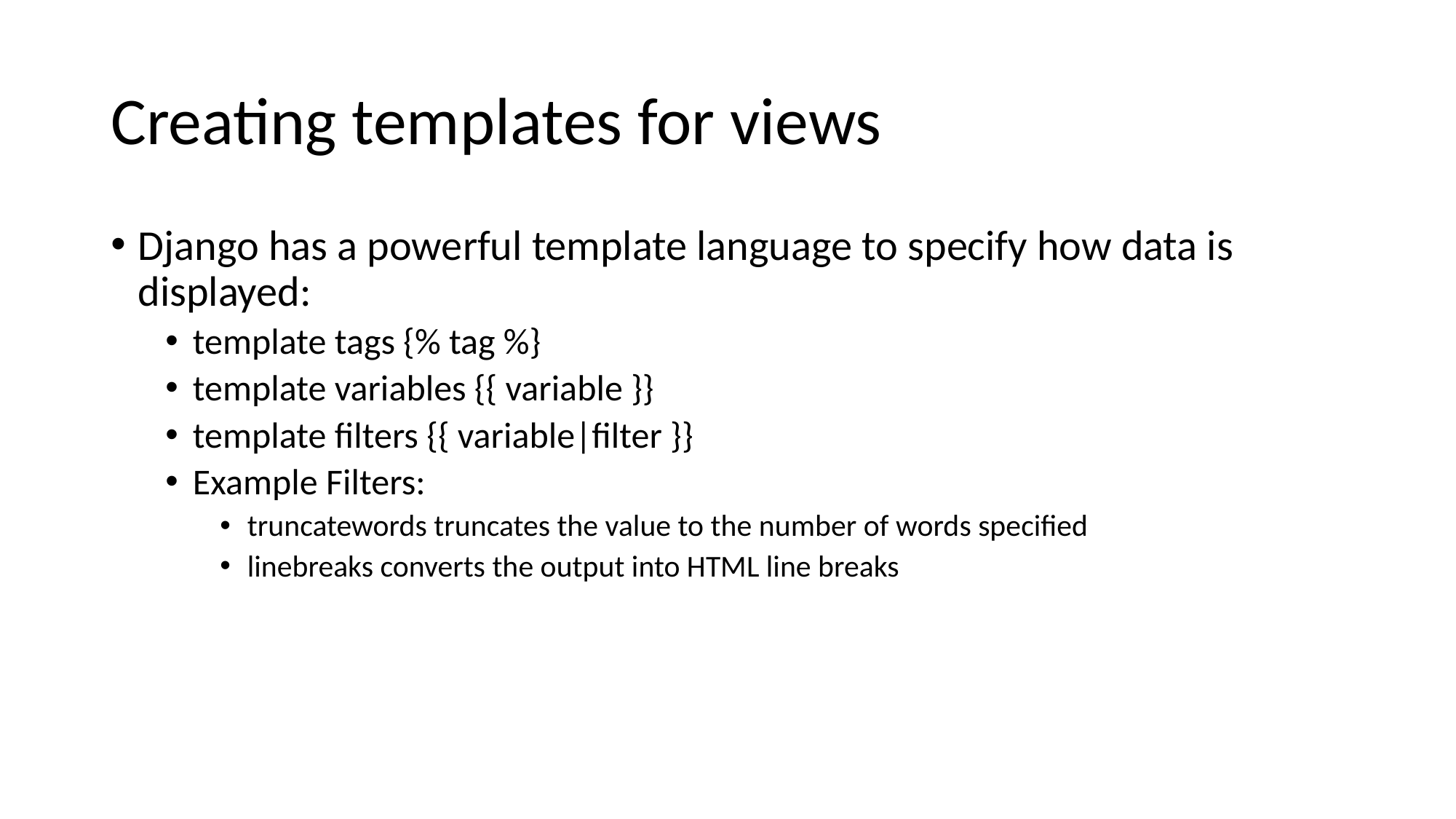

# Creating templates for views
Django has a powerful template language to specify how data is displayed:
template tags {% tag %}
template variables {{ variable }}
template filters {{ variable|filter }}
Example Filters:
truncatewords truncates the value to the number of words specified
linebreaks converts the output into HTML line breaks